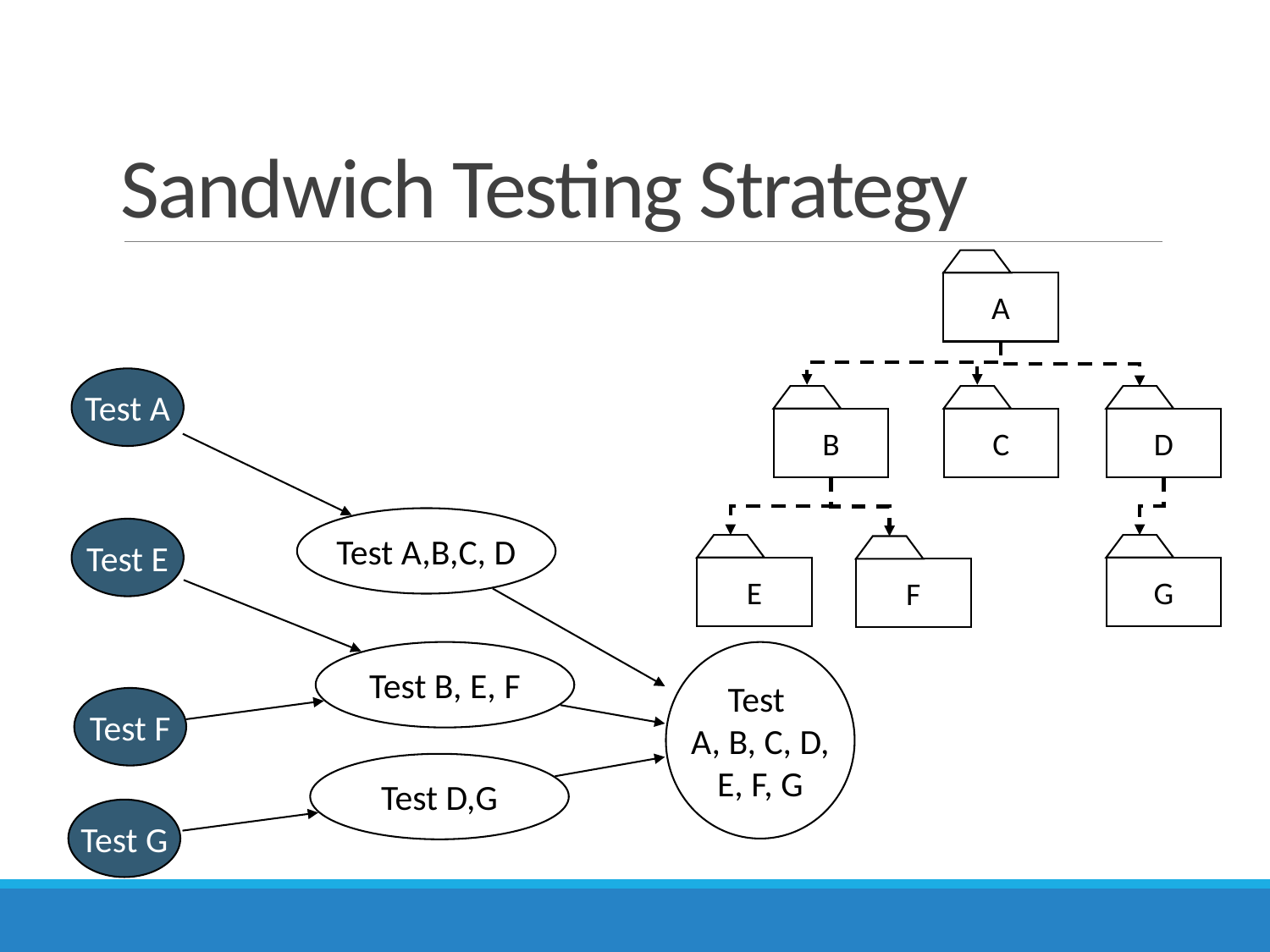

# Sandwich Testing Strategy

A

Test A

B

C

D

Test A,B,C, D

Test E

E

G

F

Test B, E, F

Test
A, B, C, D,
E, F, G

Test F

Test D,G

Test G